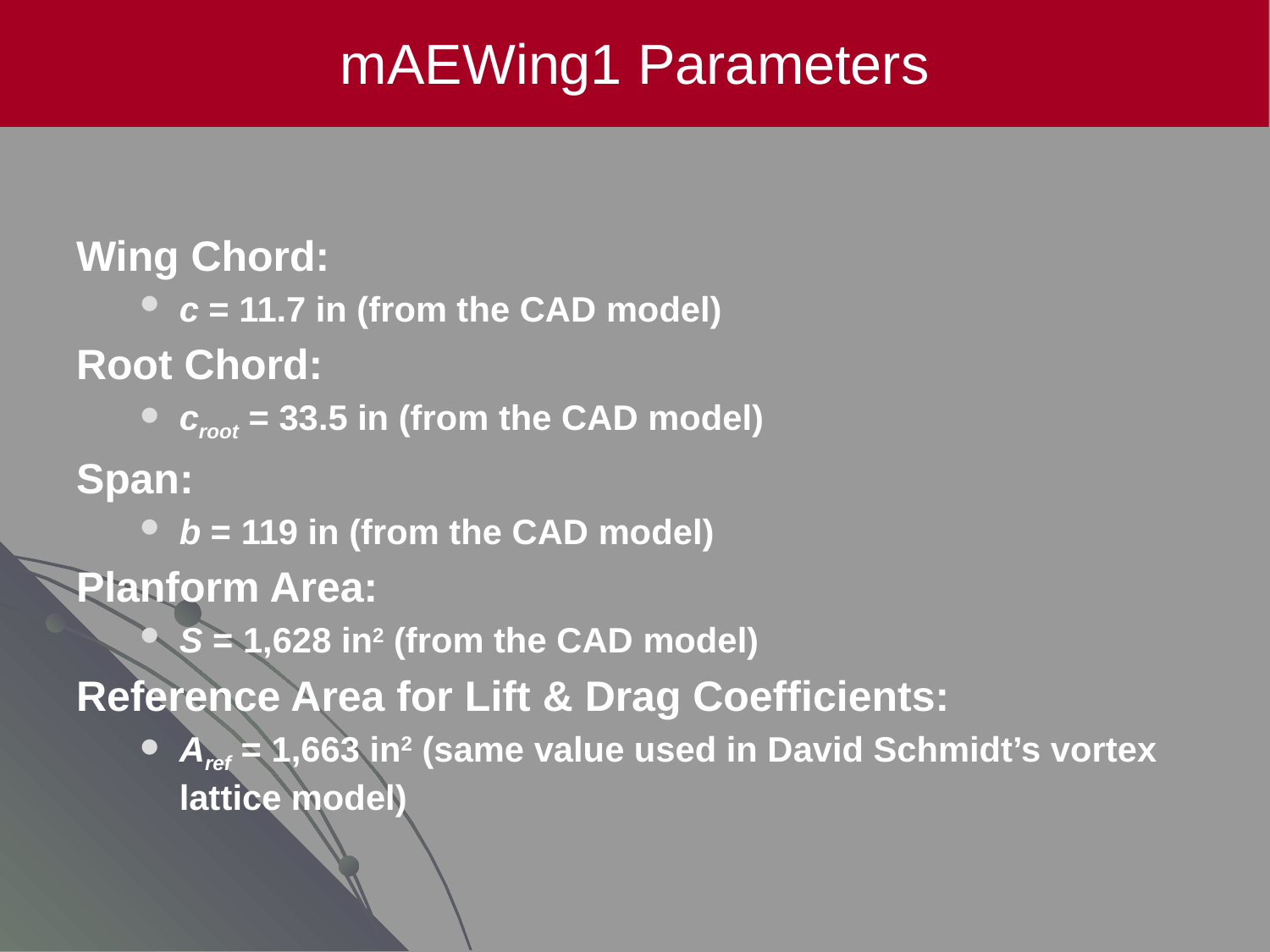

mAEWing1 Parameters
Wing Chord:
c = 11.7 in (from the CAD model)
Root Chord:
croot = 33.5 in (from the CAD model)
Span:
b = 119 in (from the CAD model)
Planform Area:
S = 1,628 in2 (from the CAD model)
Reference Area for Lift & Drag Coefficients:
Aref = 1,663 in2 (same value used in David Schmidt’s vortex lattice model)